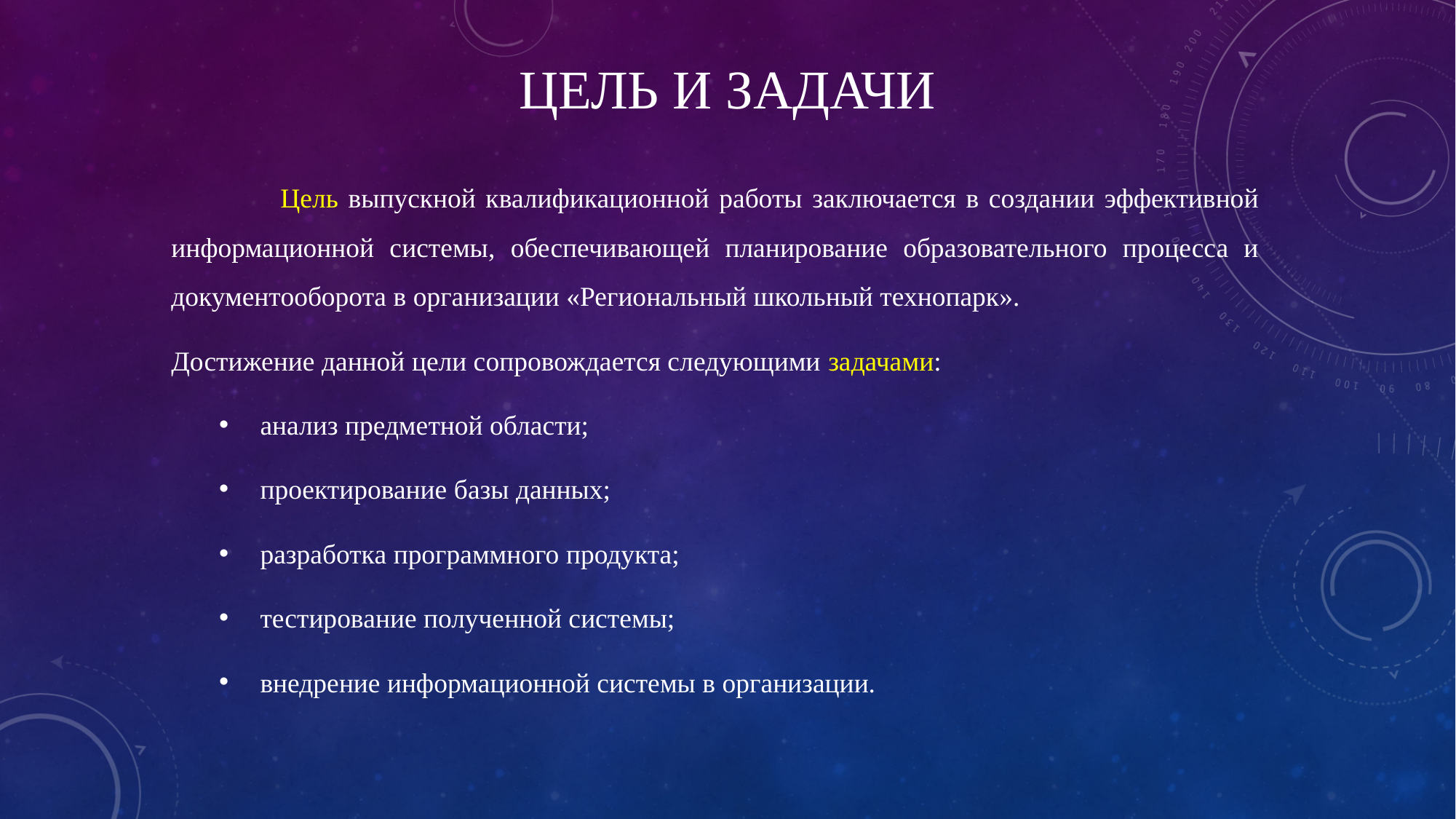

# Цель и задачи
	Цель выпускной квалификационной работы заключается в создании эффективной информационной системы, обеспечивающей планирование образовательного процесса и документооборота в организации «Региональный школьный технопарк».
Достижение данной цели сопровождается следующими задачами:
 анализ предметной области;
 проектирование базы данных;
разработка программного продукта;
тестирование полученной системы;
внедрение информационной системы в организации.